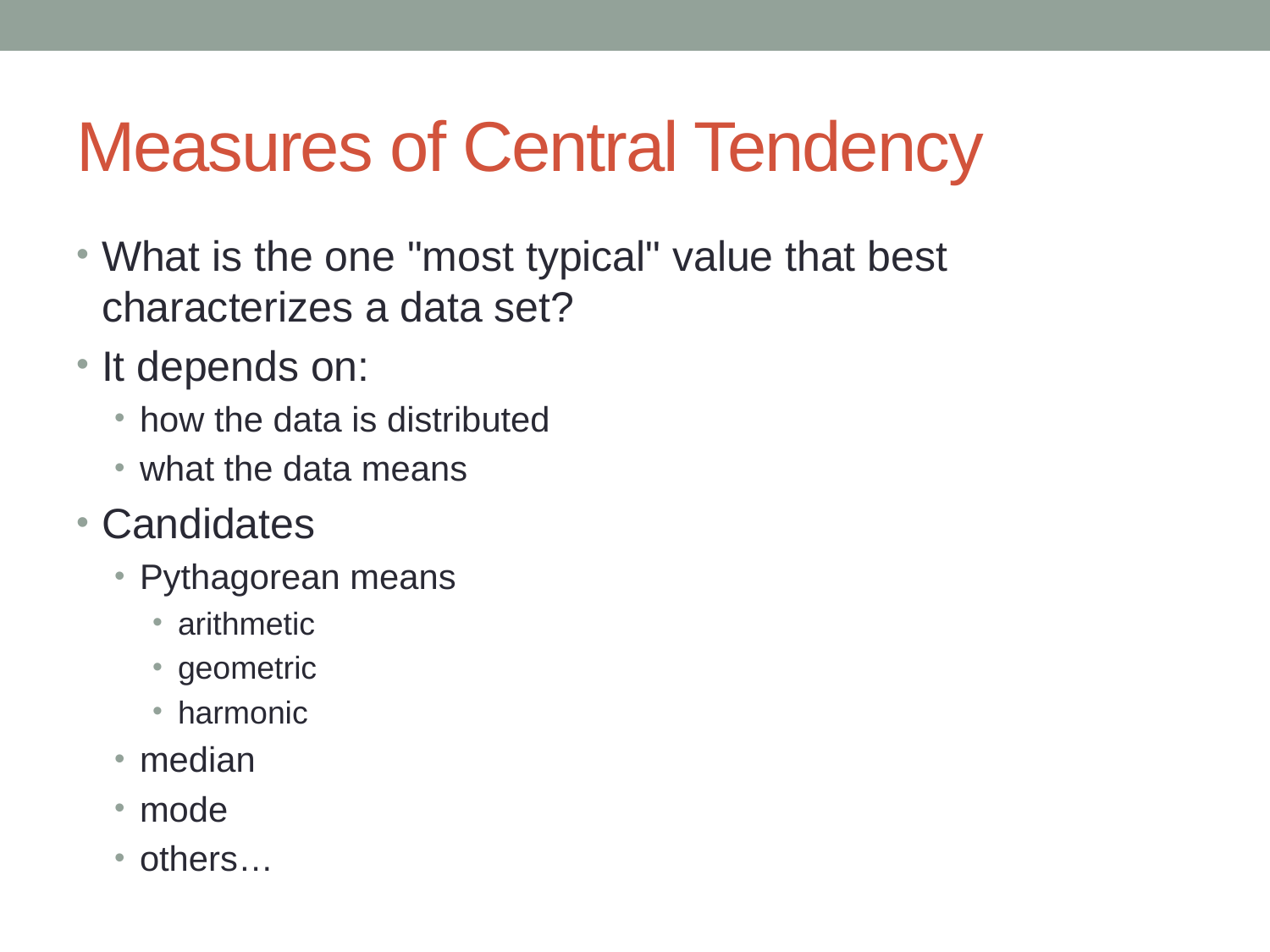

# Measures of Central Tendency
What is the one "most typical" value that best characterizes a data set?
It depends on:
how the data is distributed
what the data means
Candidates
Pythagorean means
arithmetic
geometric
harmonic
median
mode
others…